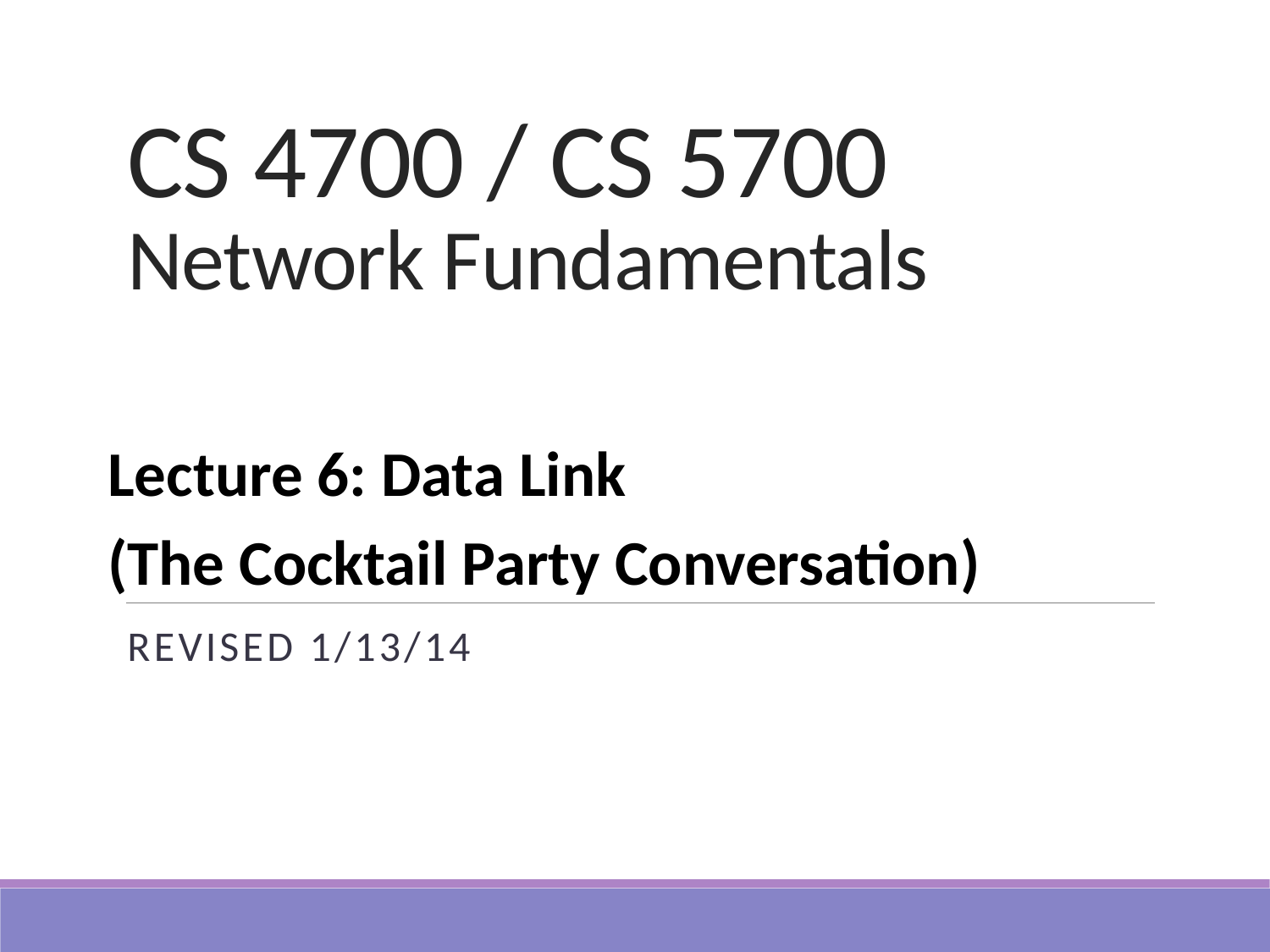

# CS 4700 / CS 5700 Network Fundamentals
Lecture 6: Data Link
(The Cocktail Party Conversation)
Revised 1/13/14